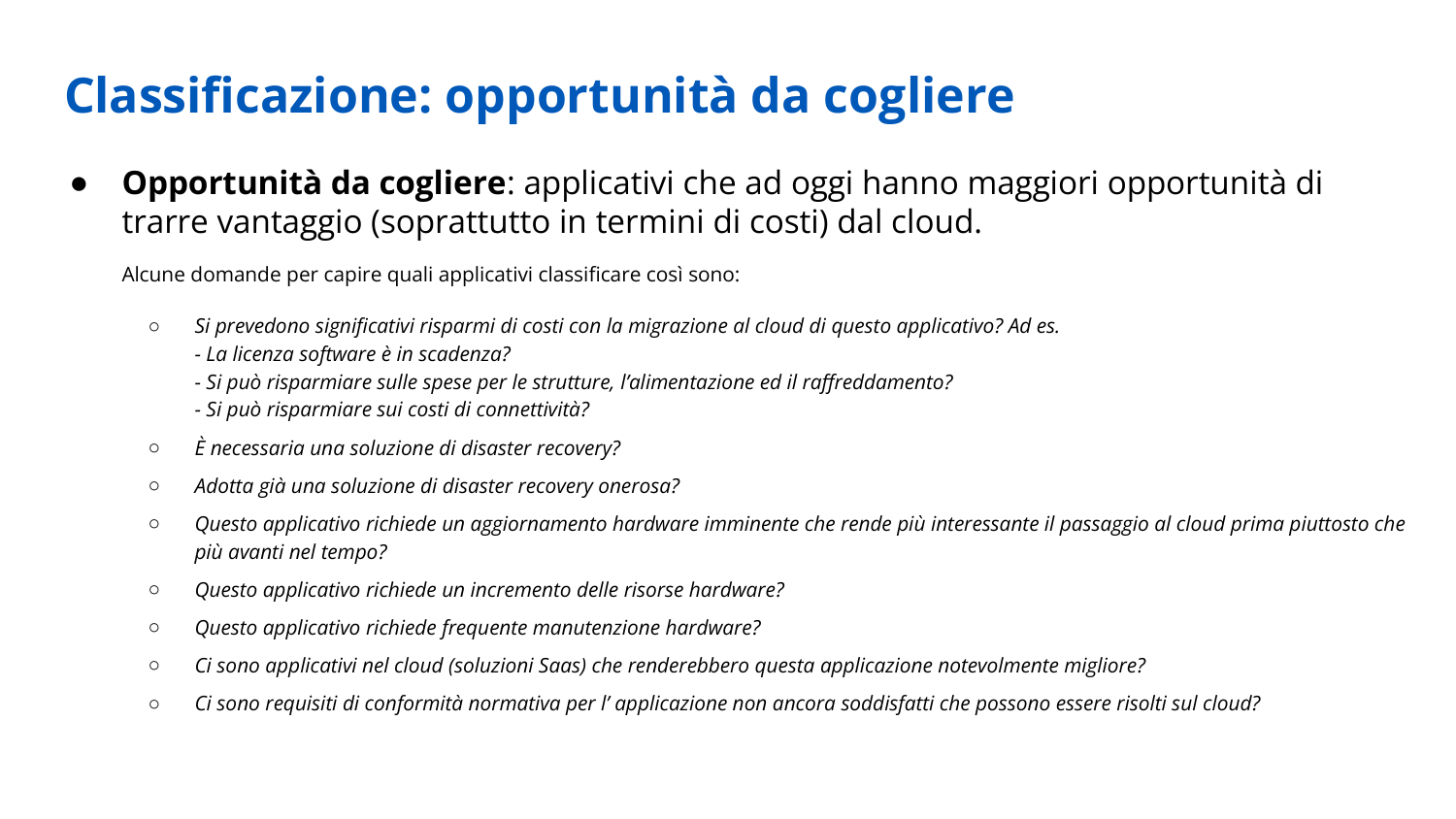

Classificazione: opportunità da cogliere
Opportunità da cogliere: applicativi che ad oggi hanno maggiori opportunità di trarre vantaggio (soprattutto in termini di costi) dal cloud.
Alcune domande per capire quali applicativi classificare così sono:
Si prevedono significativi risparmi di costi con la migrazione al cloud di questo applicativo? Ad es.
- La licenza software è in scadenza?
- Si può risparmiare sulle spese per le strutture, l’alimentazione ed il raffreddamento?
- Si può risparmiare sui costi di connettività?
È necessaria una soluzione di disaster recovery?
Adotta già una soluzione di disaster recovery onerosa?
Questo applicativo richiede un aggiornamento hardware imminente che rende più interessante il passaggio al cloud prima piuttosto che più avanti nel tempo?
Questo applicativo richiede un incremento delle risorse hardware?
Questo applicativo richiede frequente manutenzione hardware?
Ci sono applicativi nel cloud (soluzioni Saas) che renderebbero questa applicazione notevolmente migliore?
Ci sono requisiti di conformità normativa per l’ applicazione non ancora soddisfatti che possono essere risolti sul cloud?